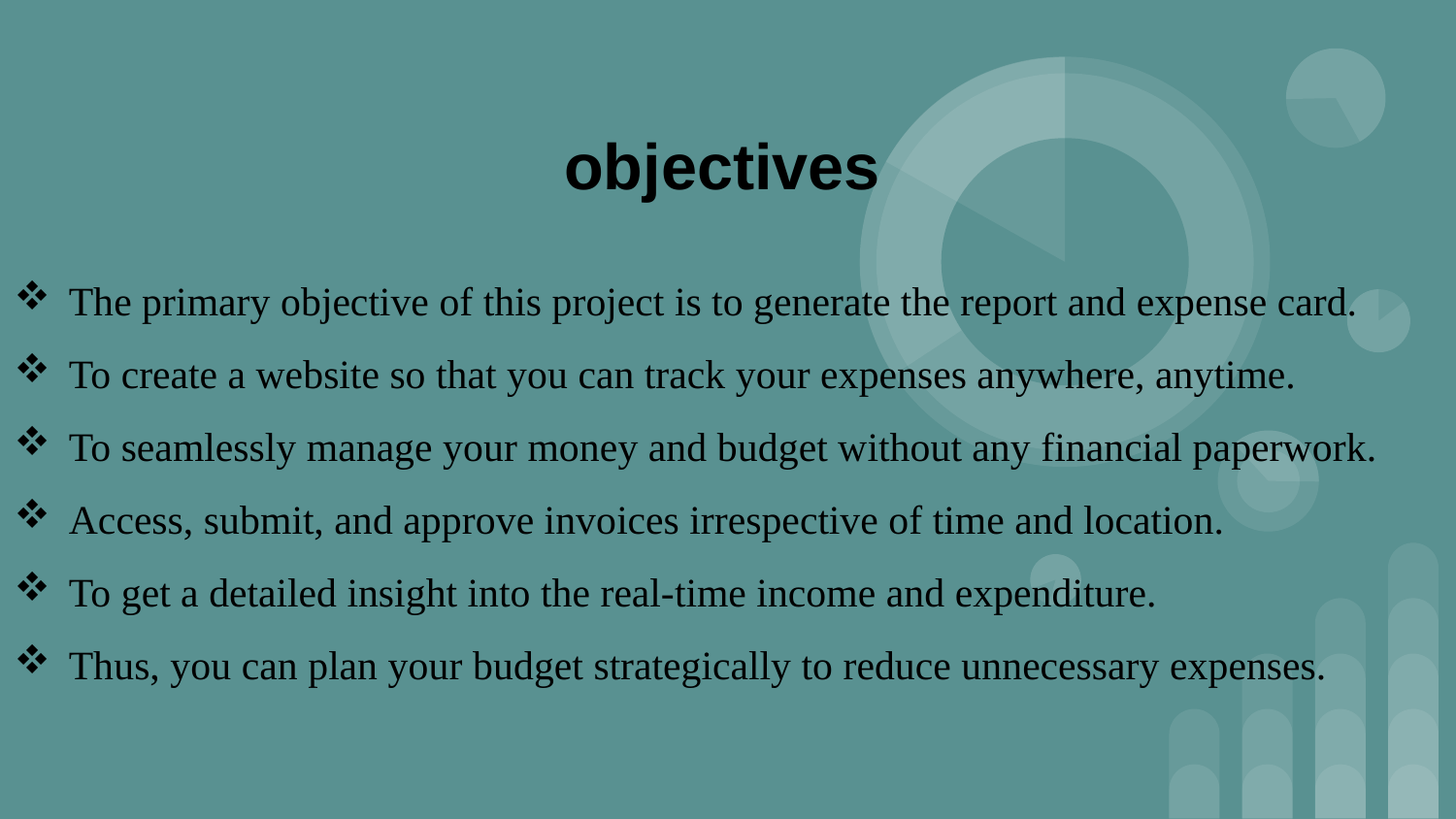

objectives

The primary objective of this project is to generate the report and expense card.
To create a website so that you can track your expenses anywhere, anytime.
To seamlessly manage your money and budget without any financial paperwork.
Access, submit, and approve invoices irrespective of time and location.
To get a detailed insight into the real-time income and expenditure.
Thus, you can plan your budget strategically to reduce unnecessary expenses.

#